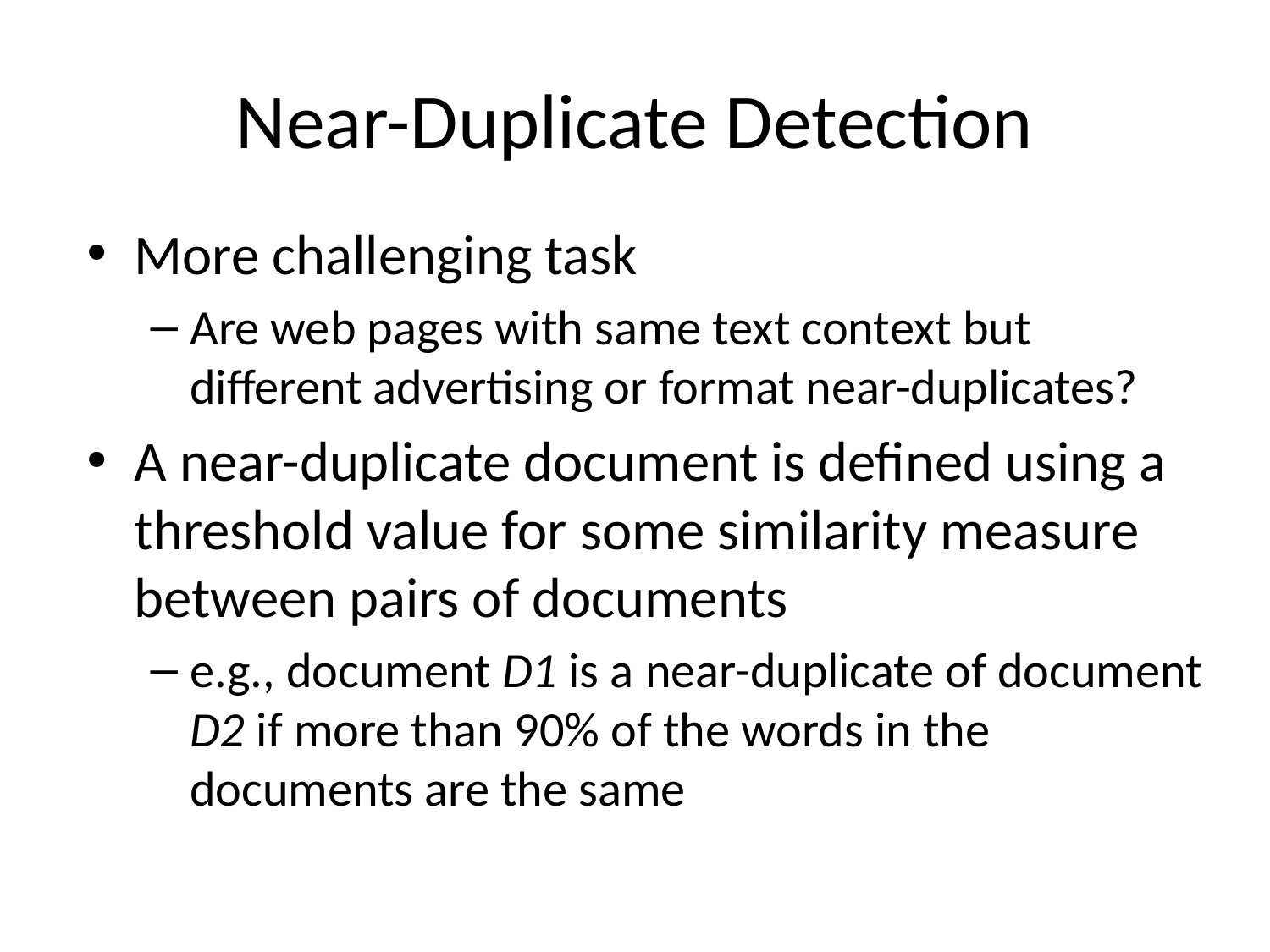

# Near-Duplicate Detection
More challenging task
Are web pages with same text context but different advertising or format near-duplicates?
A near-duplicate document is defined using a threshold value for some similarity measure between pairs of documents
e.g., document D1 is a near-duplicate of document D2 if more than 90% of the words in the documents are the same